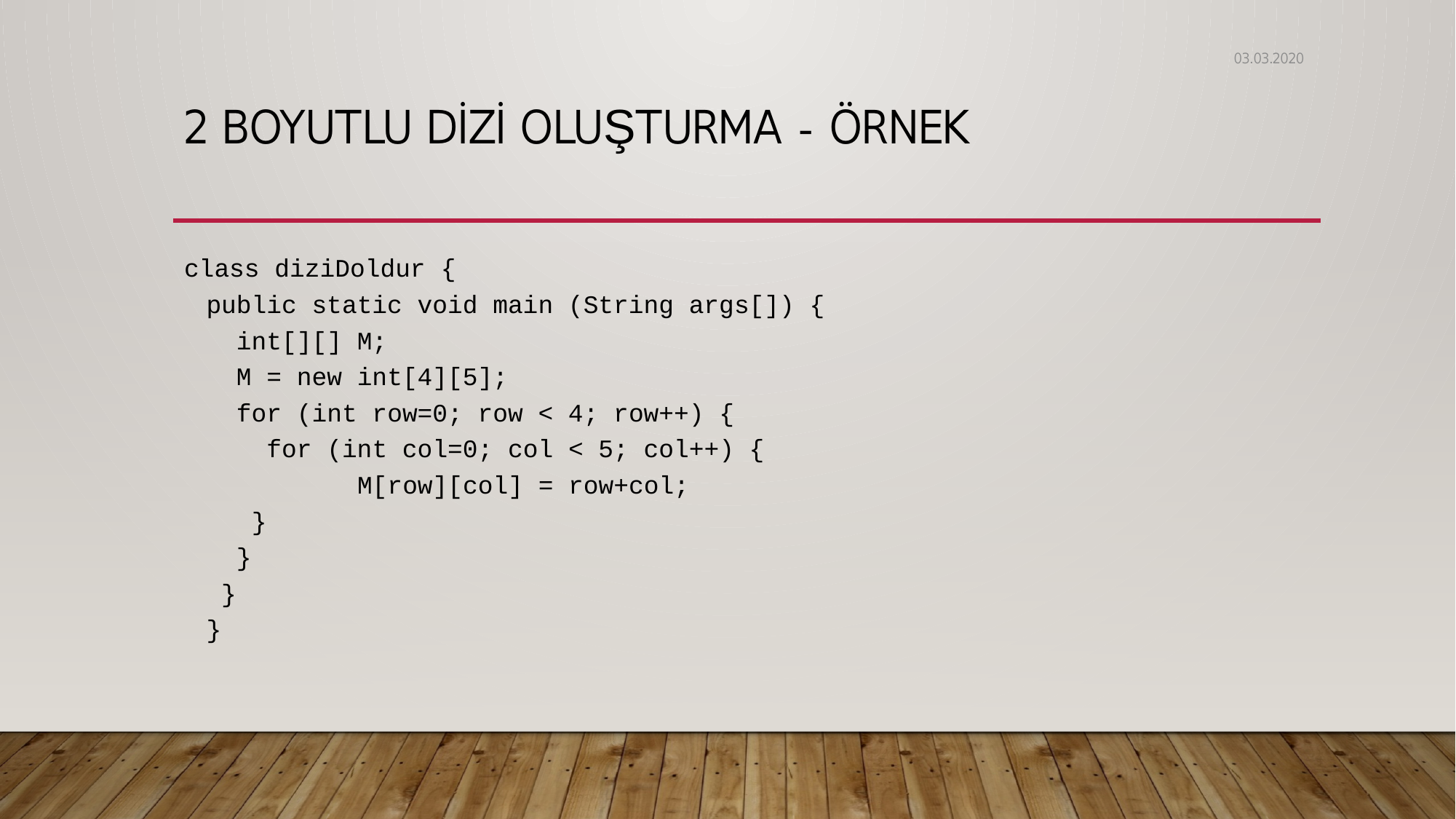

03.03.2020
# 2 Boyutlu dizi oluşturma - örnek
class diziDoldur {
public static void main (String args[]) {
  int[][] M;
  M = new int[4][5];
  for (int row=0; row < 4; row++) {
    for (int col=0; col < 5; col++) {
          M[row][col] = row+col;
   }
  }
 }
}